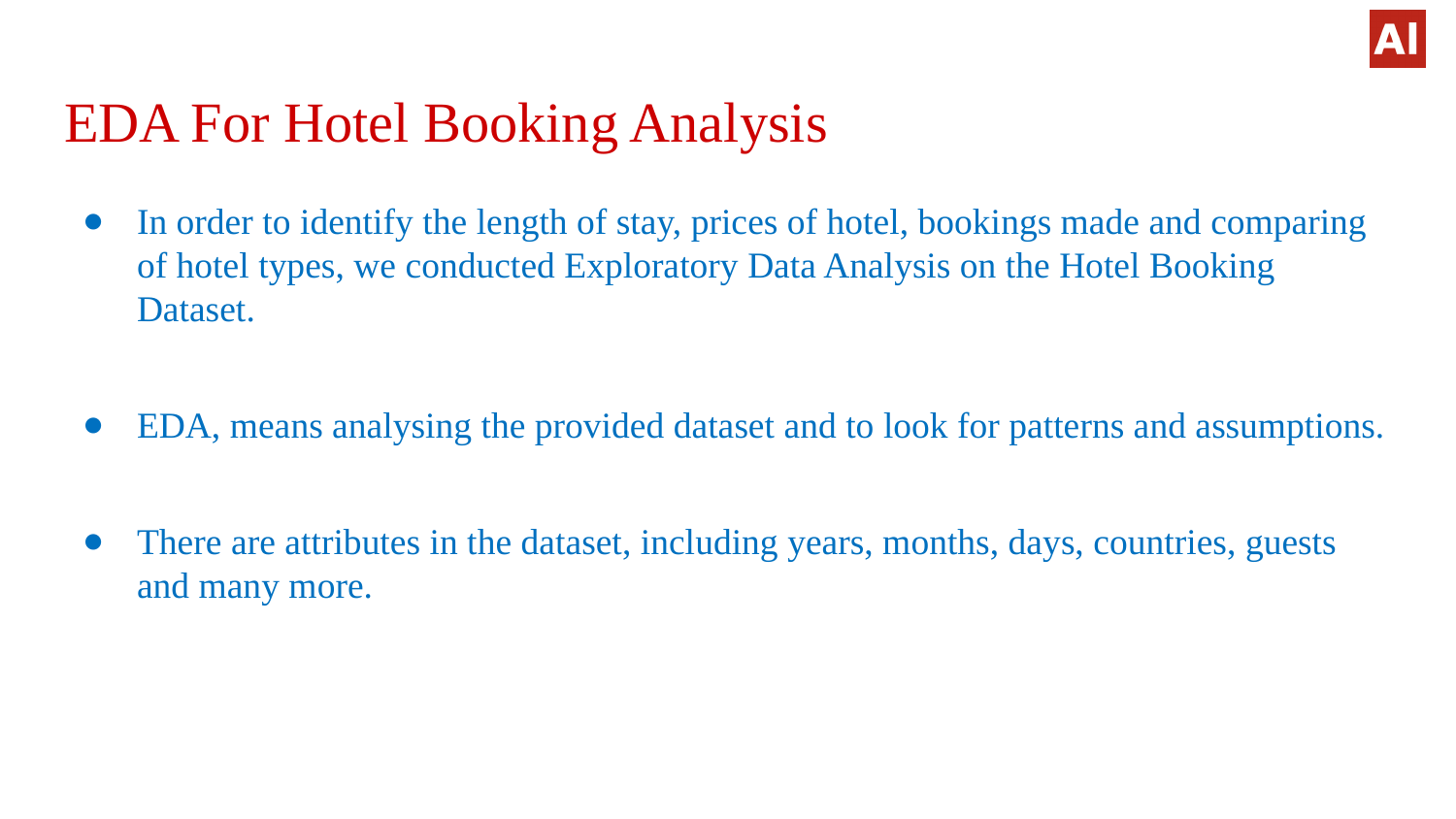

# EDA For Hotel Booking Analysis
In order to identify the length of stay, prices of hotel, bookings made and comparing of hotel types, we conducted Exploratory Data Analysis on the Hotel Booking Dataset.
EDA, means analysing the provided dataset and to look for patterns and assumptions.
There are attributes in the dataset, including years, months, days, countries, guests and many more.